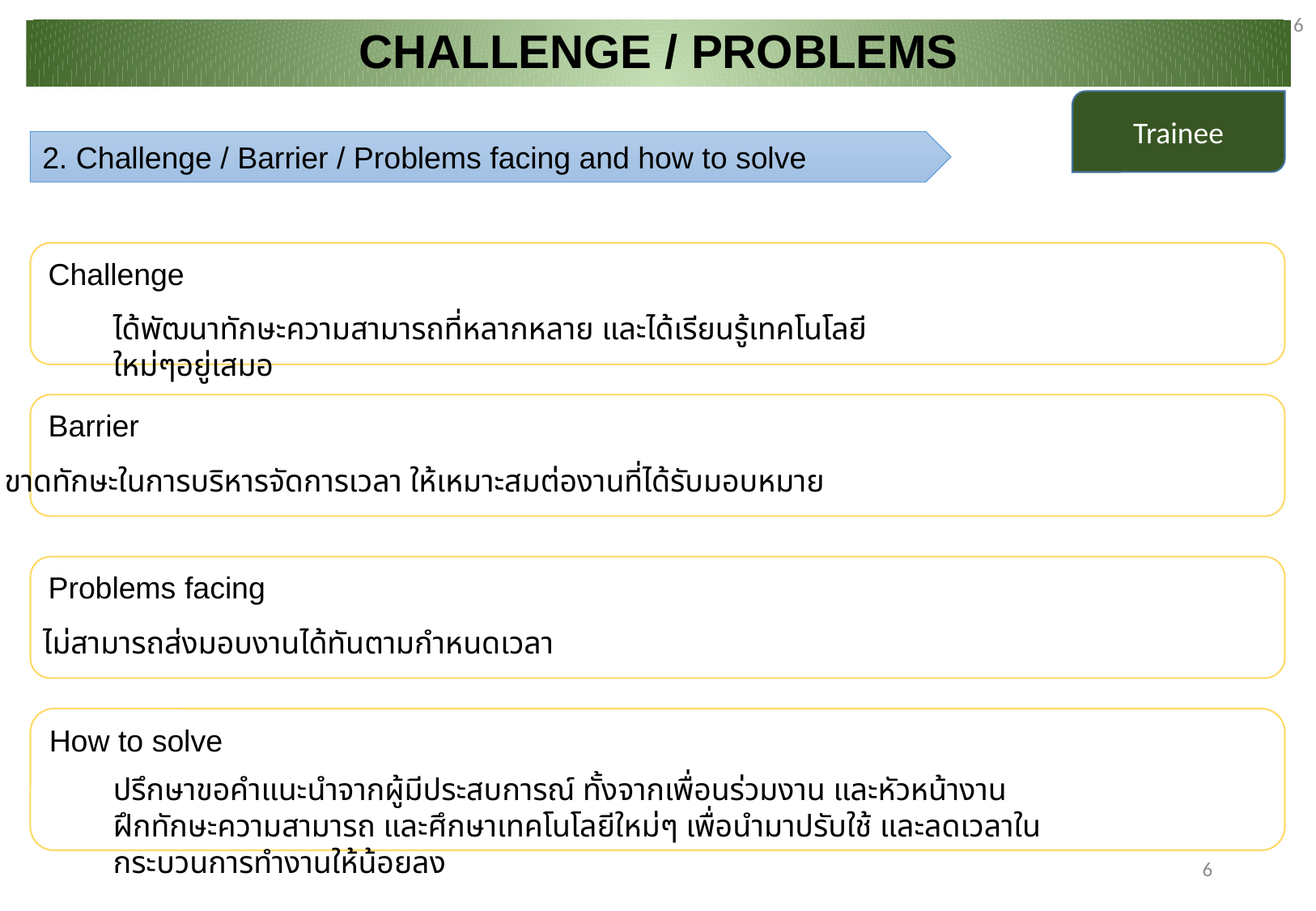

6
CHALLENGE / PROBLEMS
Trainee
2. Challenge / Barrier / Problems facing and how to solve
Challenge
ได้พัฒนาทักษะความสามารถที่หลากหลาย และได้เรียนรู้เทคโนโลยีใหม่ๆอยู่เสมอ
Barrier
ขาดทักษะในการบริหารจัดการเวลา ให้เหมาะสมต่องานที่ได้รับมอบหมาย
Problems facing
ไม่สามารถส่งมอบงานได้ทันตามกำหนดเวลา
How to solve
ปรึกษาขอคำแนะนำจากผู้มีประสบการณ์ ทั้งจากเพื่อนร่วมงาน และหัวหน้างาน
ฝึกทักษะความสามารถ และศึกษาเทคโนโลยีใหม่ๆ เพื่อนำมาปรับใช้ และลดเวลาในกระบวนการทำงานให้น้อยลง
6